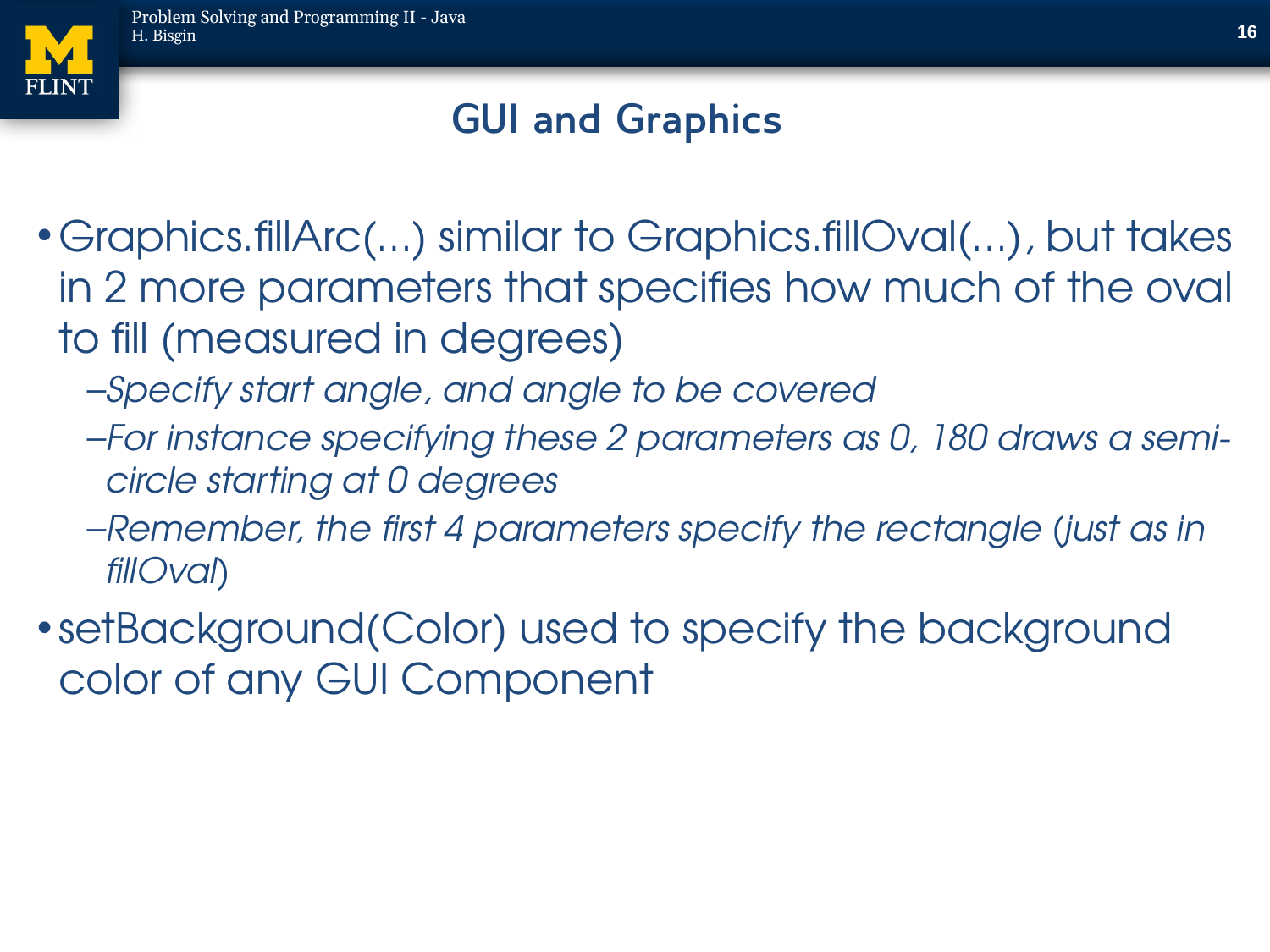

16
# GUI and Graphics
Graphics.fillArc(…) similar to Graphics.fillOval(…), but takes in 2 more parameters that specifies how much of the oval to fill (measured in degrees)
Specify start angle, and angle to be covered
For instance specifying these 2 parameters as 0, 180 draws a semi-circle starting at 0 degrees
Remember, the first 4 parameters specify the rectangle (just as in fillOval)
setBackground(Color) used to specify the background color of any GUI Component